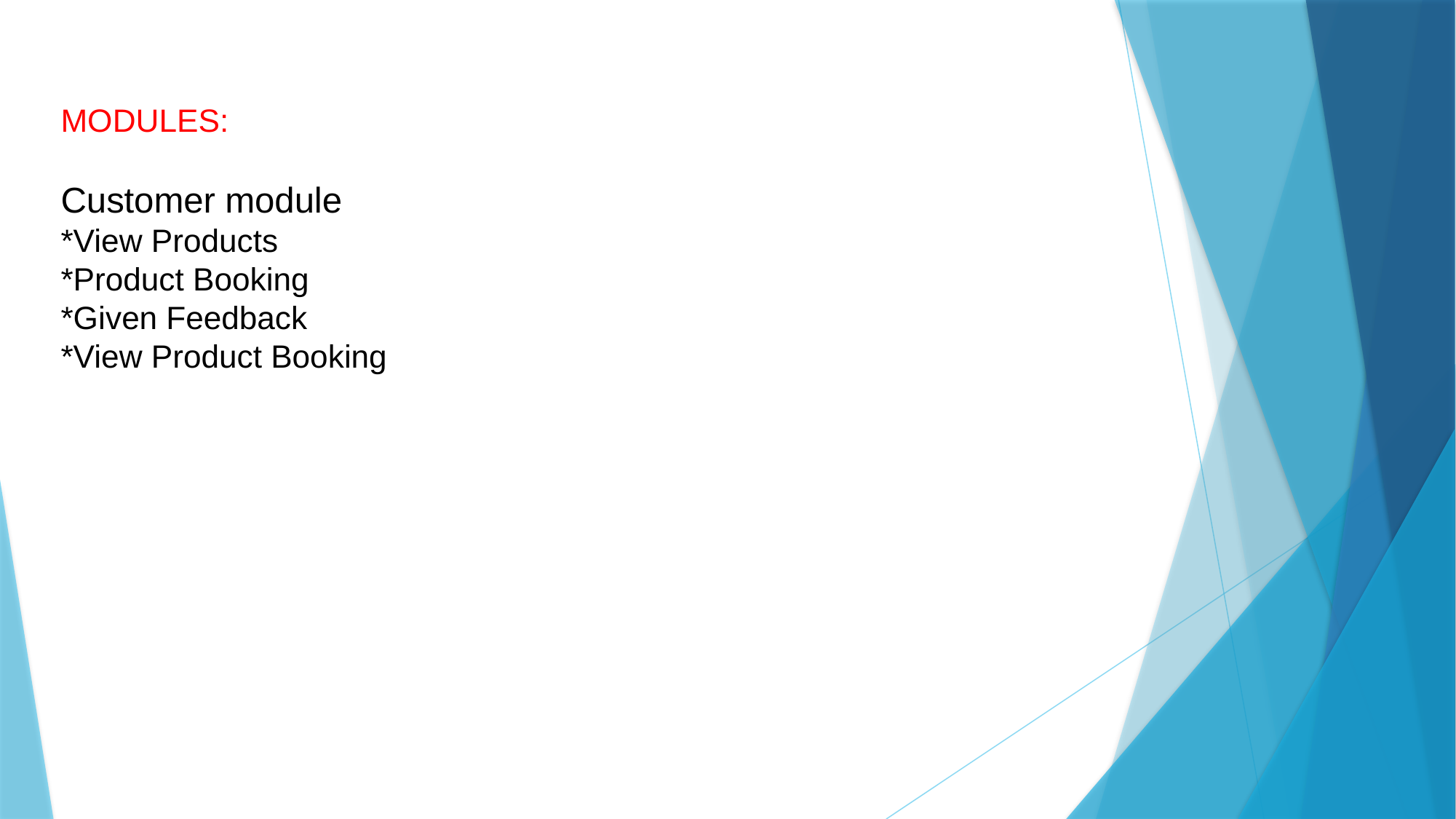

# MODULES: Customer module *View Products *Product Booking *Given Feedback *View Product Booking